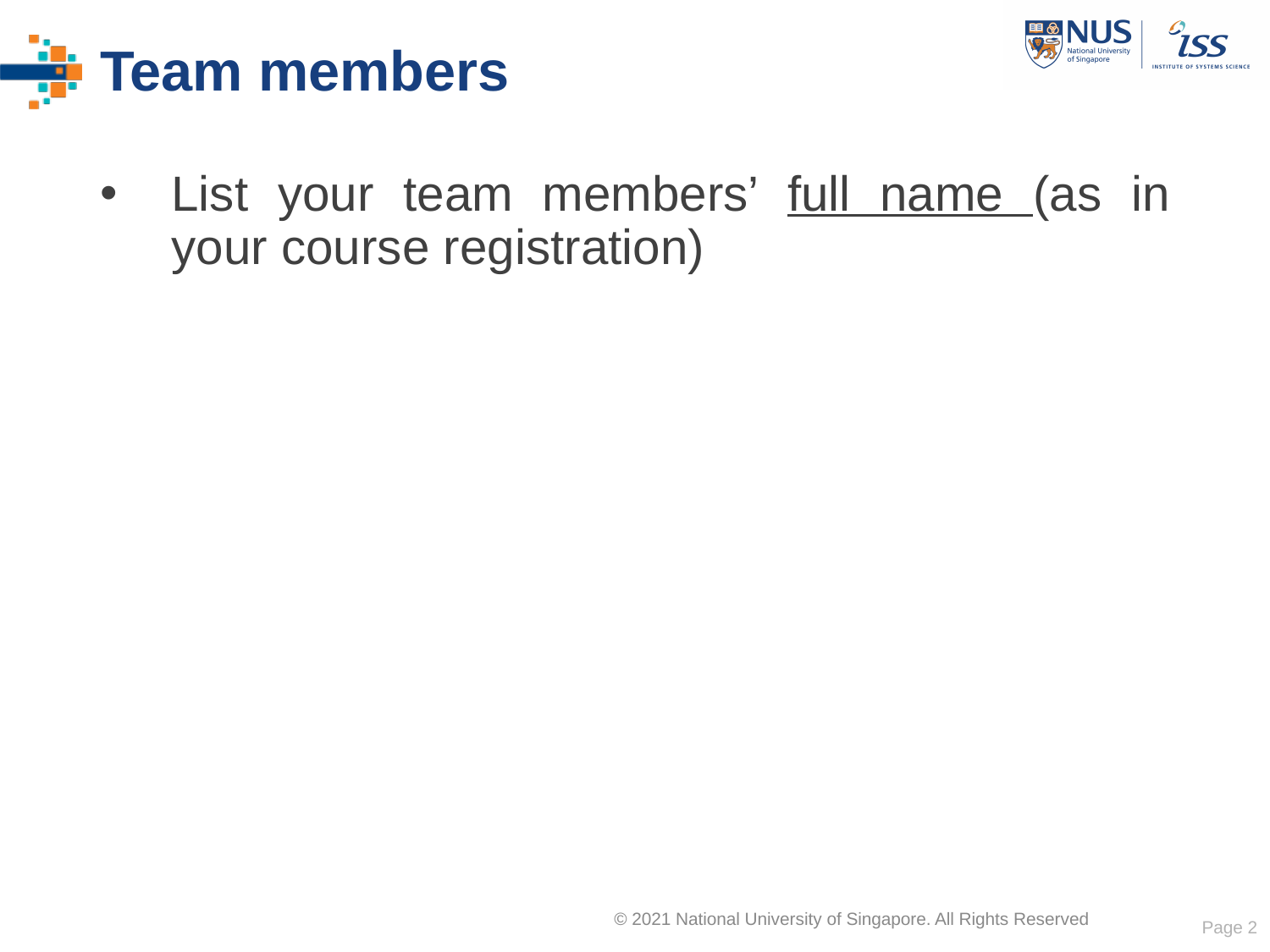

# Team members
List your team members’ full name (as in your course registration)
Page 2